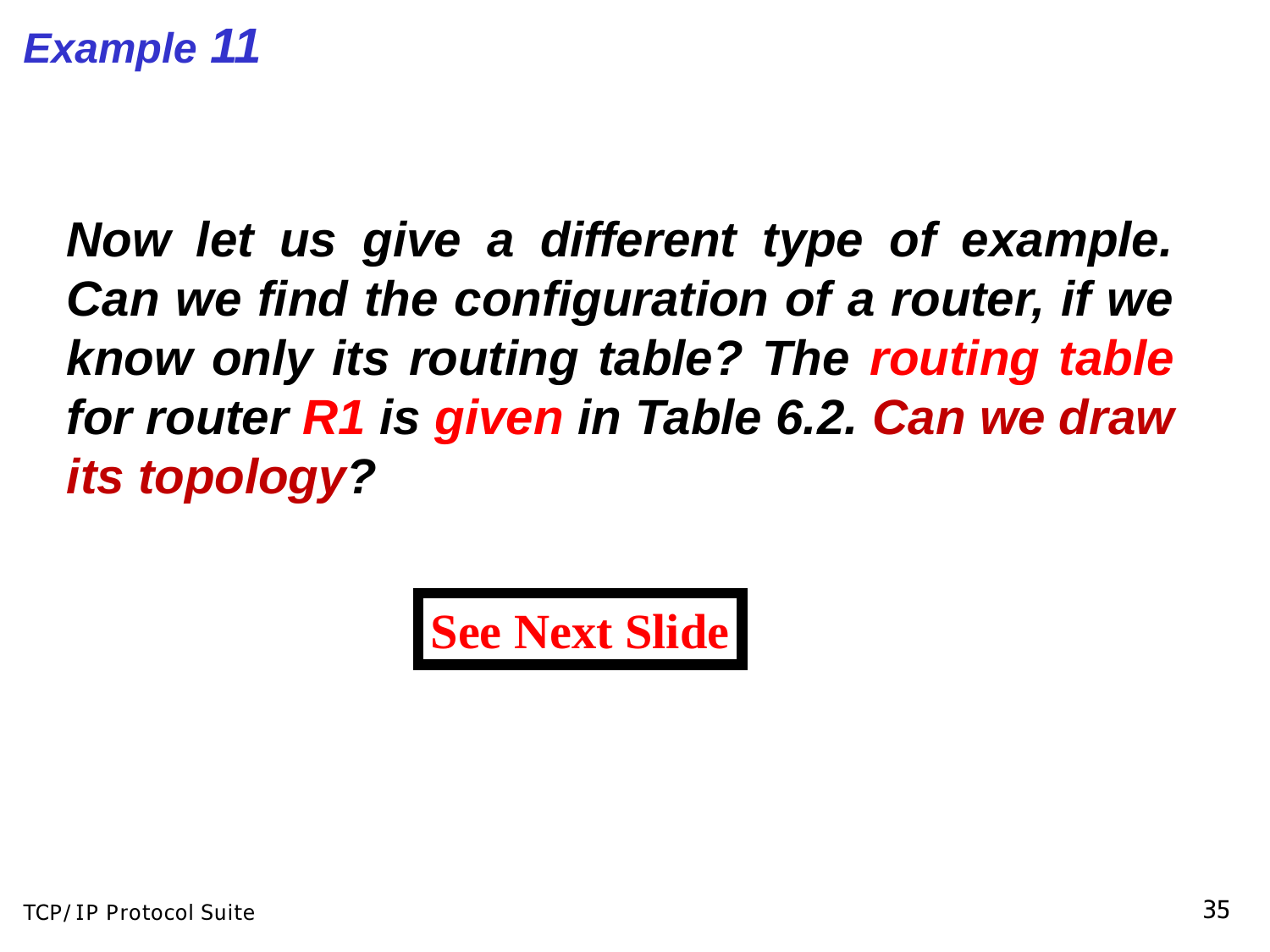

Example 11
Now let us give a different type of example. Can we find the configuration of a router, if we know only its routing table? The routing table for router R1 is given in Table 6.2. Can we draw its topology?
See Next Slide
35
TCP/IP Protocol Suite